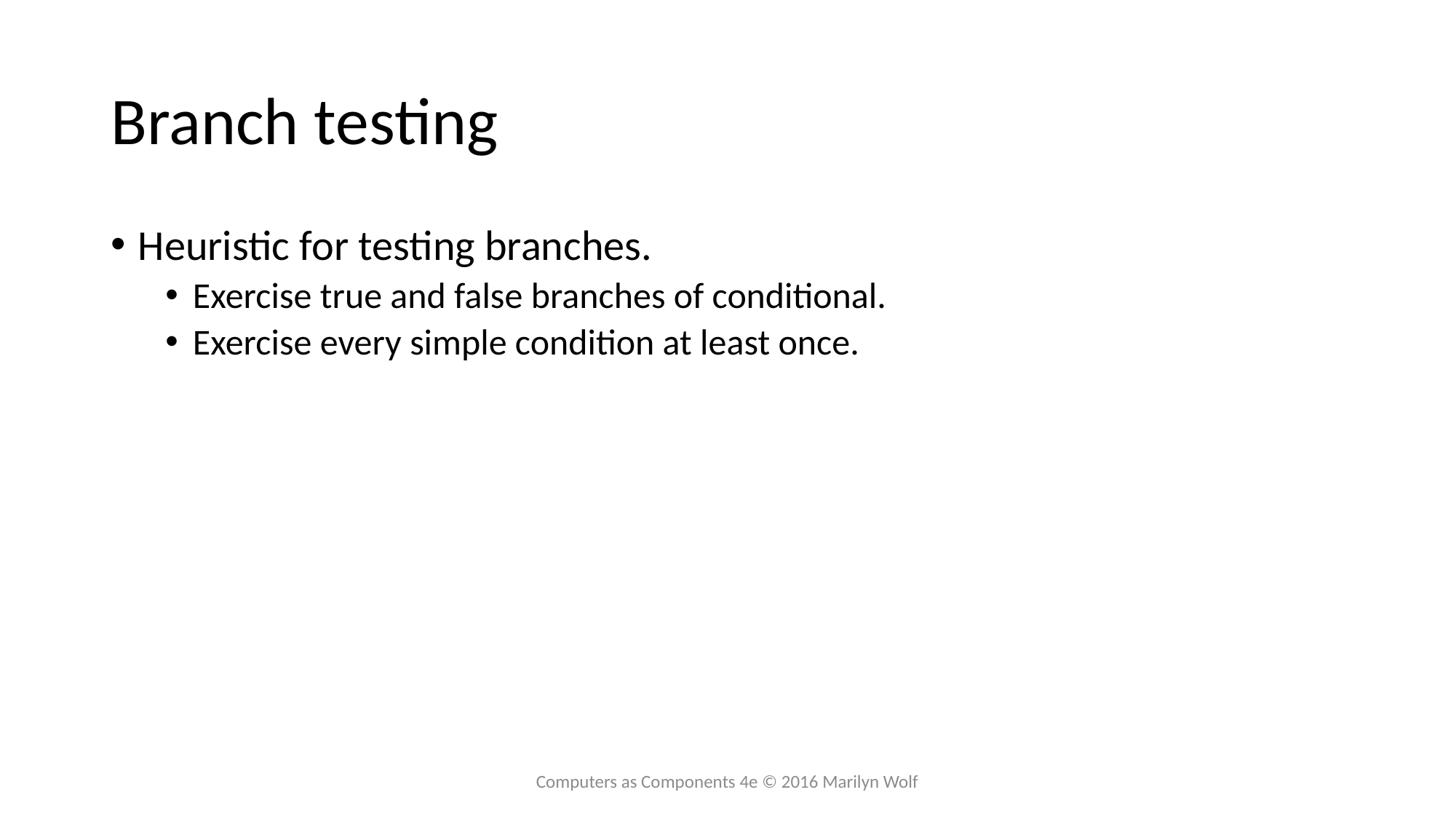

# Branch testing
Heuristic for testing branches.
Exercise true and false branches of conditional.
Exercise every simple condition at least once.
Computers as Components 4e © 2016 Marilyn Wolf